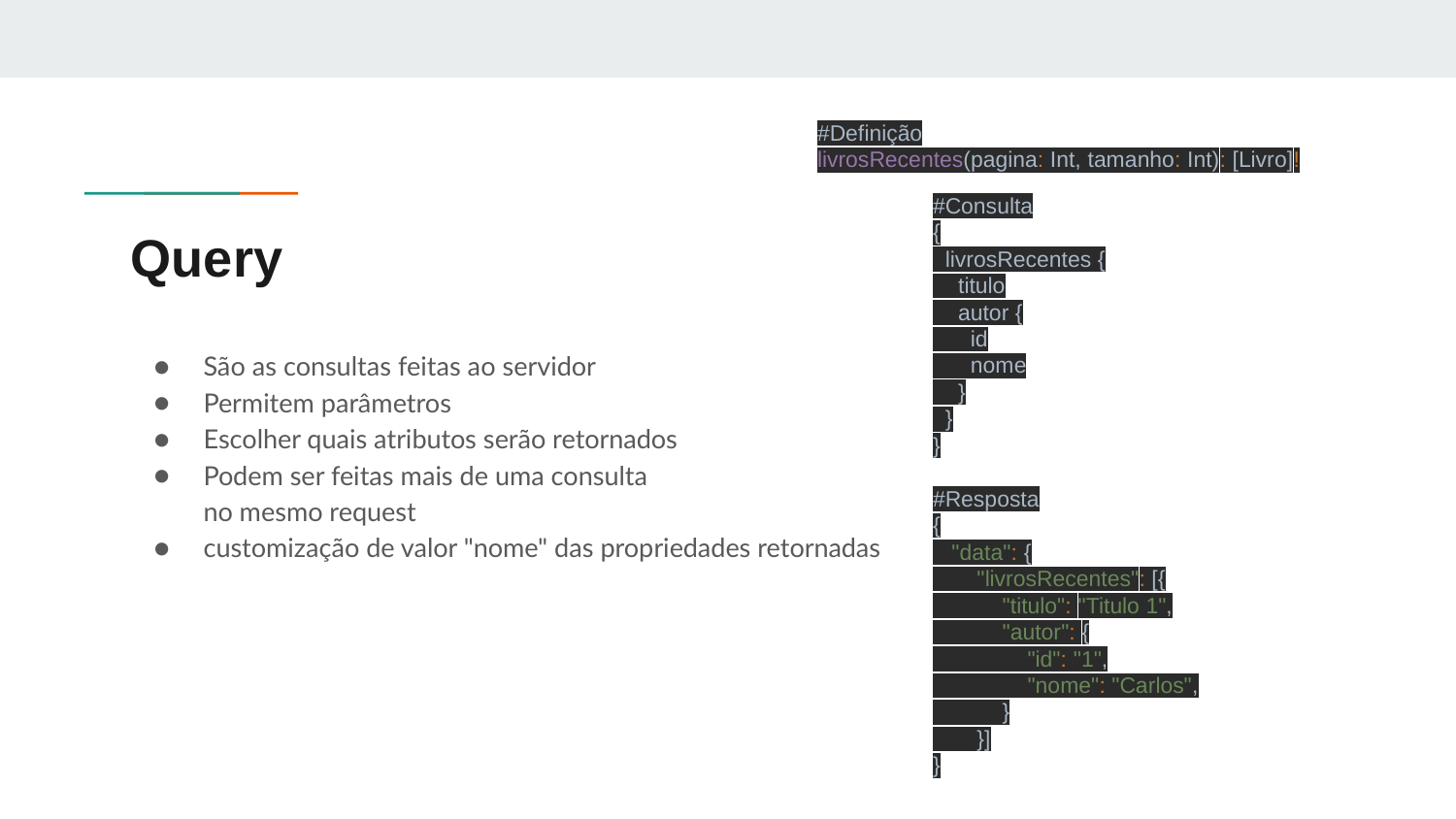

#Definição
livrosRecentes(pagina: Int, tamanho: Int): [Livro]!
#Consulta
{
  livrosRecentes {
    titulo
    autor {
      id
      nome
    }
  }
}
#Resposta
{
   "data": {
       "livrosRecentes": [{
           "titulo": "Titulo 1",
           "autor": {
               "id": "1",
               "nome": "Carlos",
           }
       }]
}
# Query
São as consultas feitas ao servidor
Permitem parâmetros
Escolher quais atributos serão retornados
Podem ser feitas mais de uma consulta
no mesmo request
customização de valor "nome" das propriedades retornadas